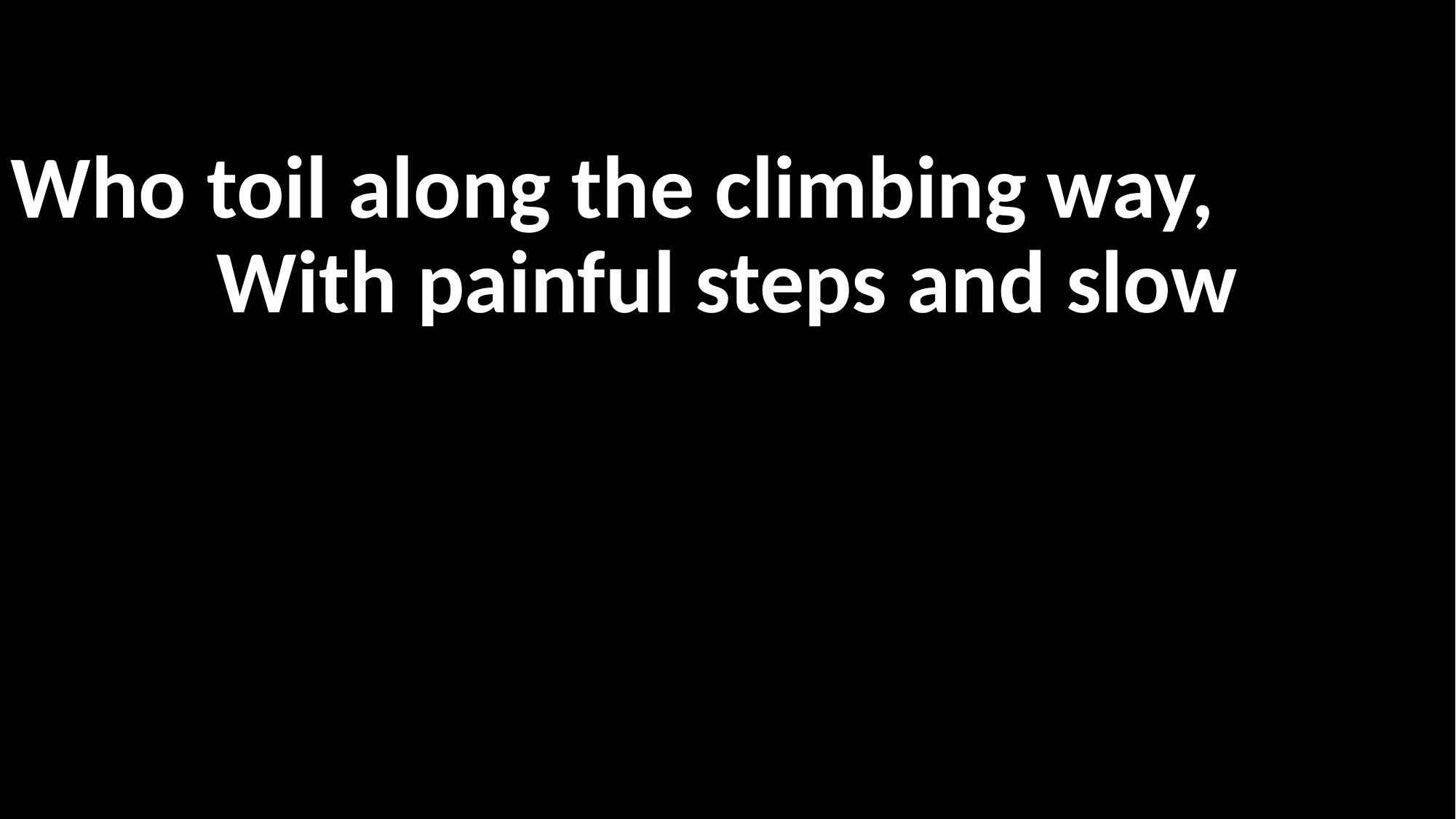

Who toil along the climbing way,
With painful steps and slow